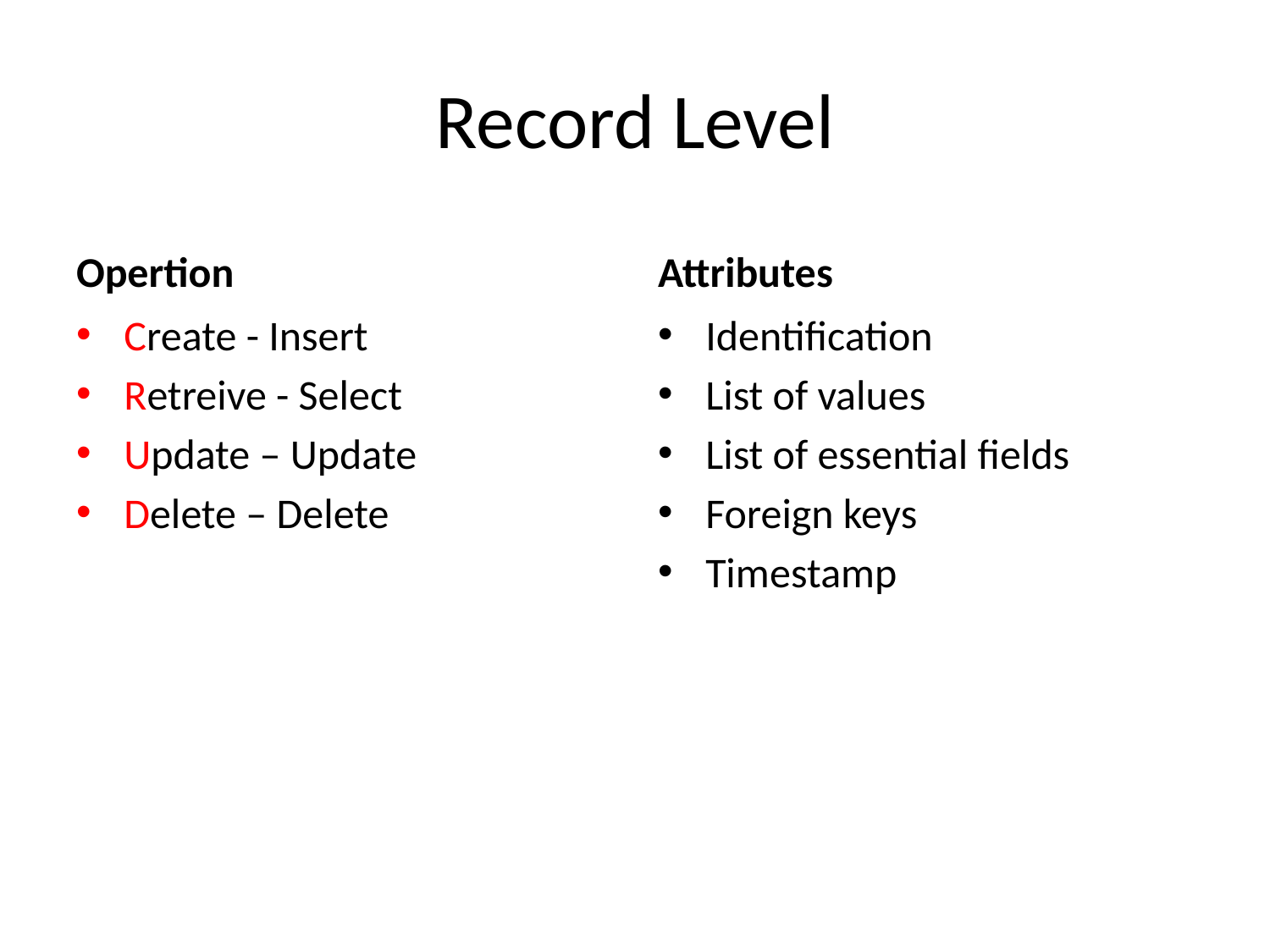

# Record Level
Opertion
Attributes
Create - Insert
Retreive - Select
Update – Update
Delete – Delete

Identification
List of values
List of essential fields
Foreign keys
Timestamp